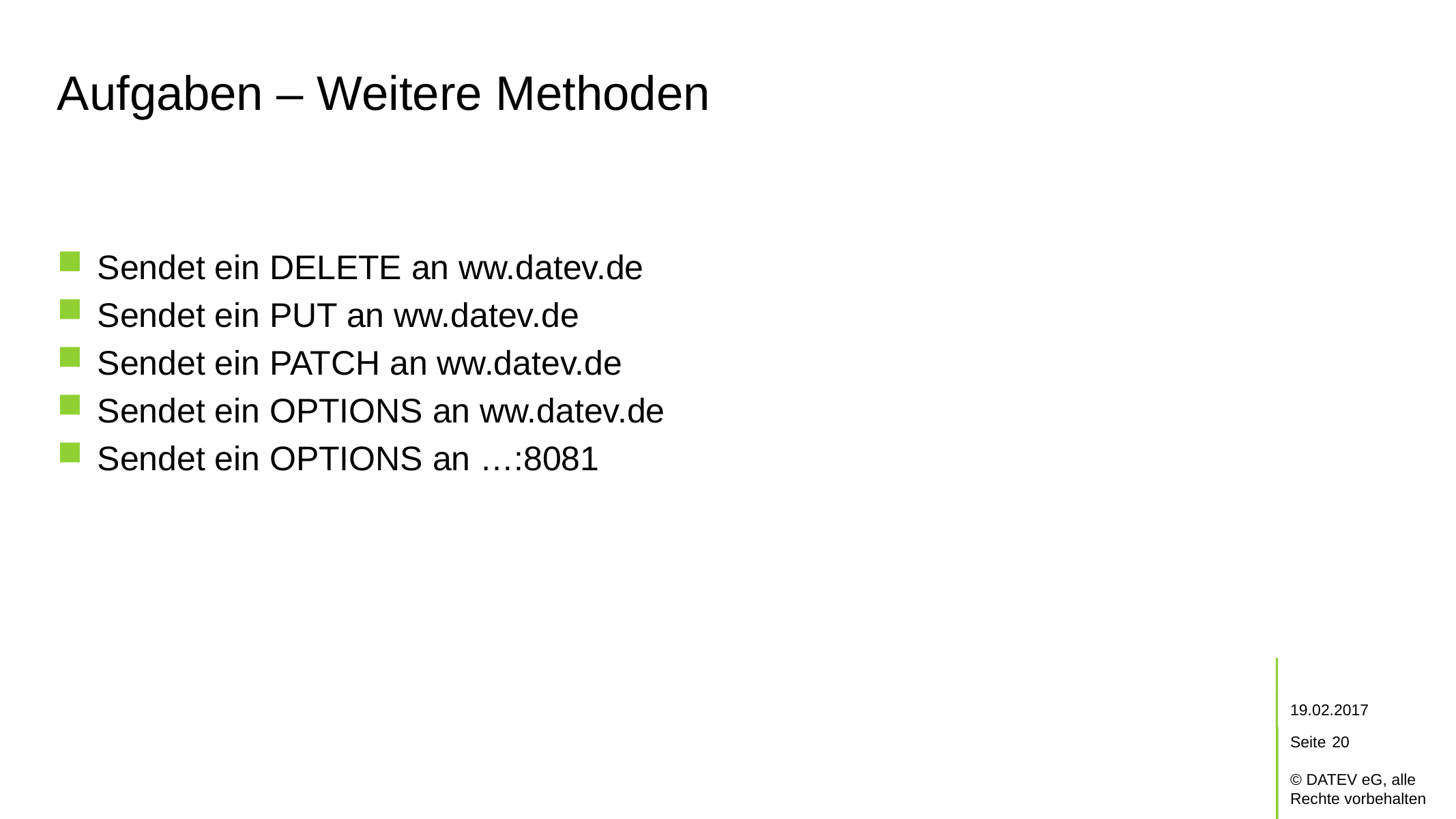

# Aufgaben – Weitere Methoden

Sendet ein DELETE an ww.datev.de
Sendet ein PUT an ww.datev.de
Sendet ein PATCH an ww.datev.de
Sendet ein OPTIONS an ww.datev.de
Sendet ein OPTIONS an …:8081

19.02.2017
20